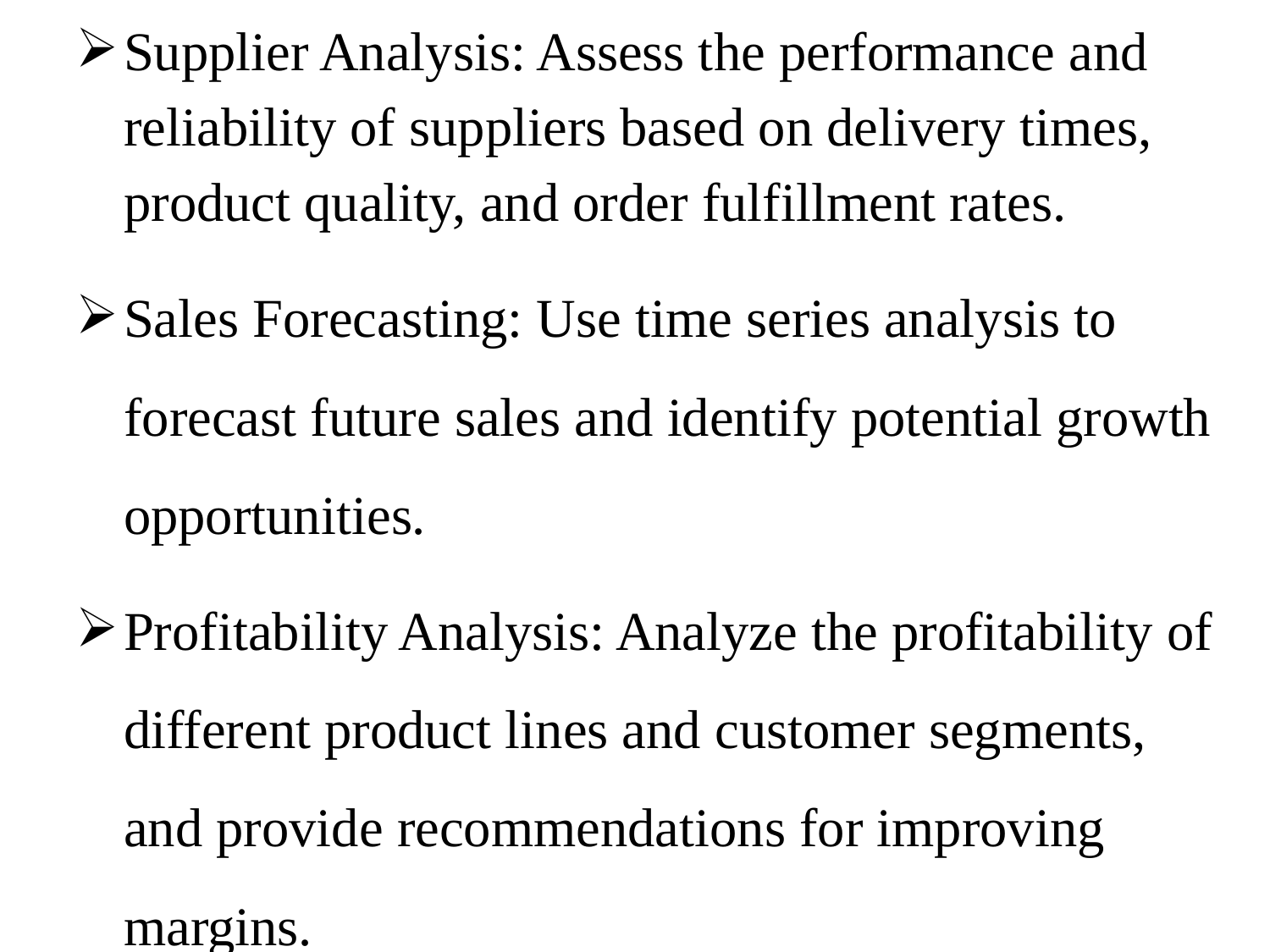

Supplier Analysis: Assess the performance and reliability of suppliers based on delivery times, product quality, and order fulfillment rates.
Sales Forecasting: Use time series analysis to forecast future sales and identify potential growth opportunities.
Profitability Analysis: Analyze the profitability of different product lines and customer segments, and provide recommendations for improving margins.